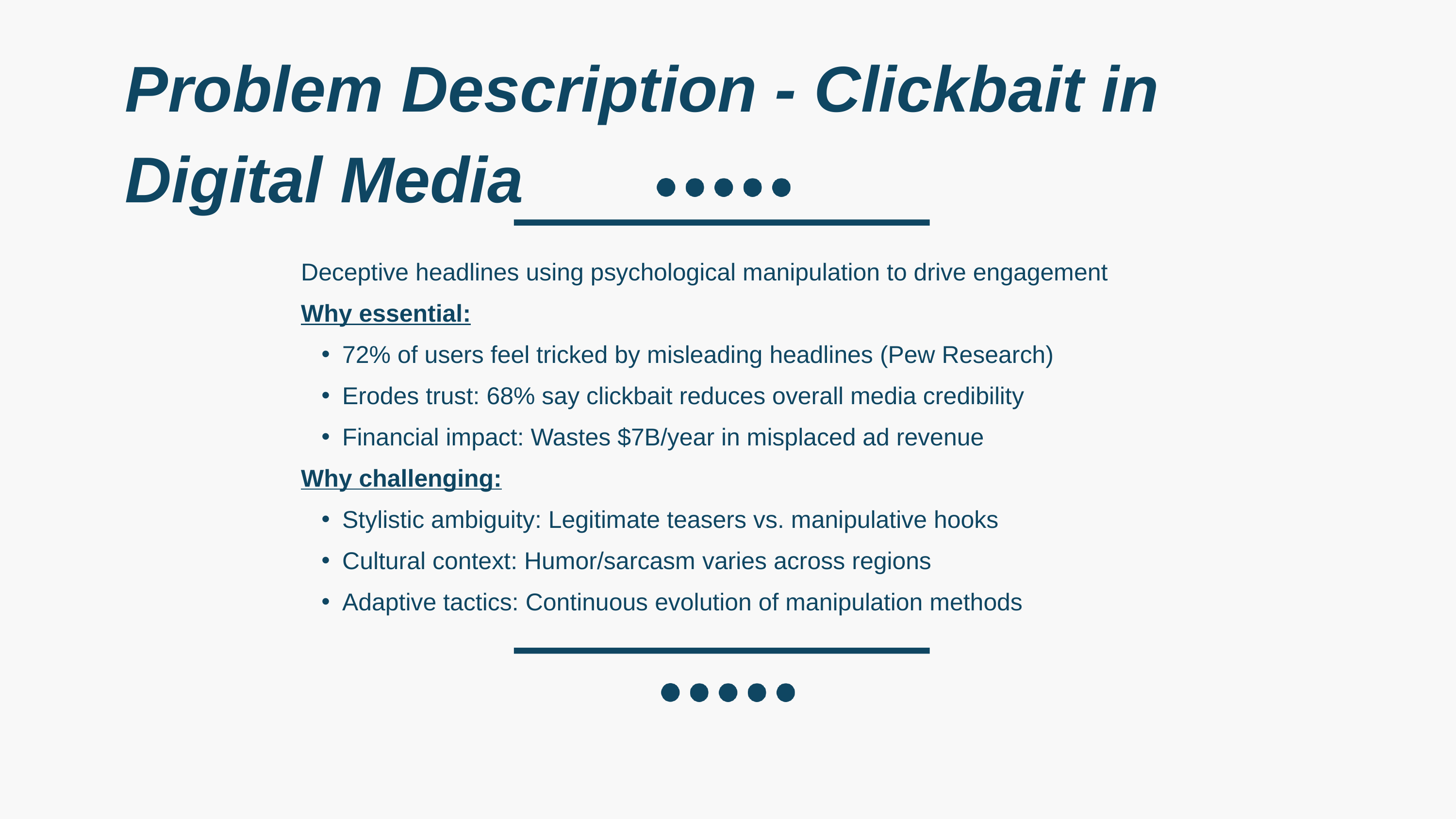

Problem Description - Clickbait in Digital Media​

Deceptive headlines using psychological manipulation to drive engagement​
Why essential:​
72% of users feel tricked by misleading headlines (Pew Research)​
Erodes trust: 68% say clickbait reduces overall media credibility​
Financial impact: Wastes $7B/year in misplaced ad revenue​
Why challenging:​
Stylistic ambiguity: Legitimate teasers vs. manipulative hooks​
Cultural context: Humor/sarcasm varies across regions​
Adaptive tactics: Continuous evolution of manipulation methods